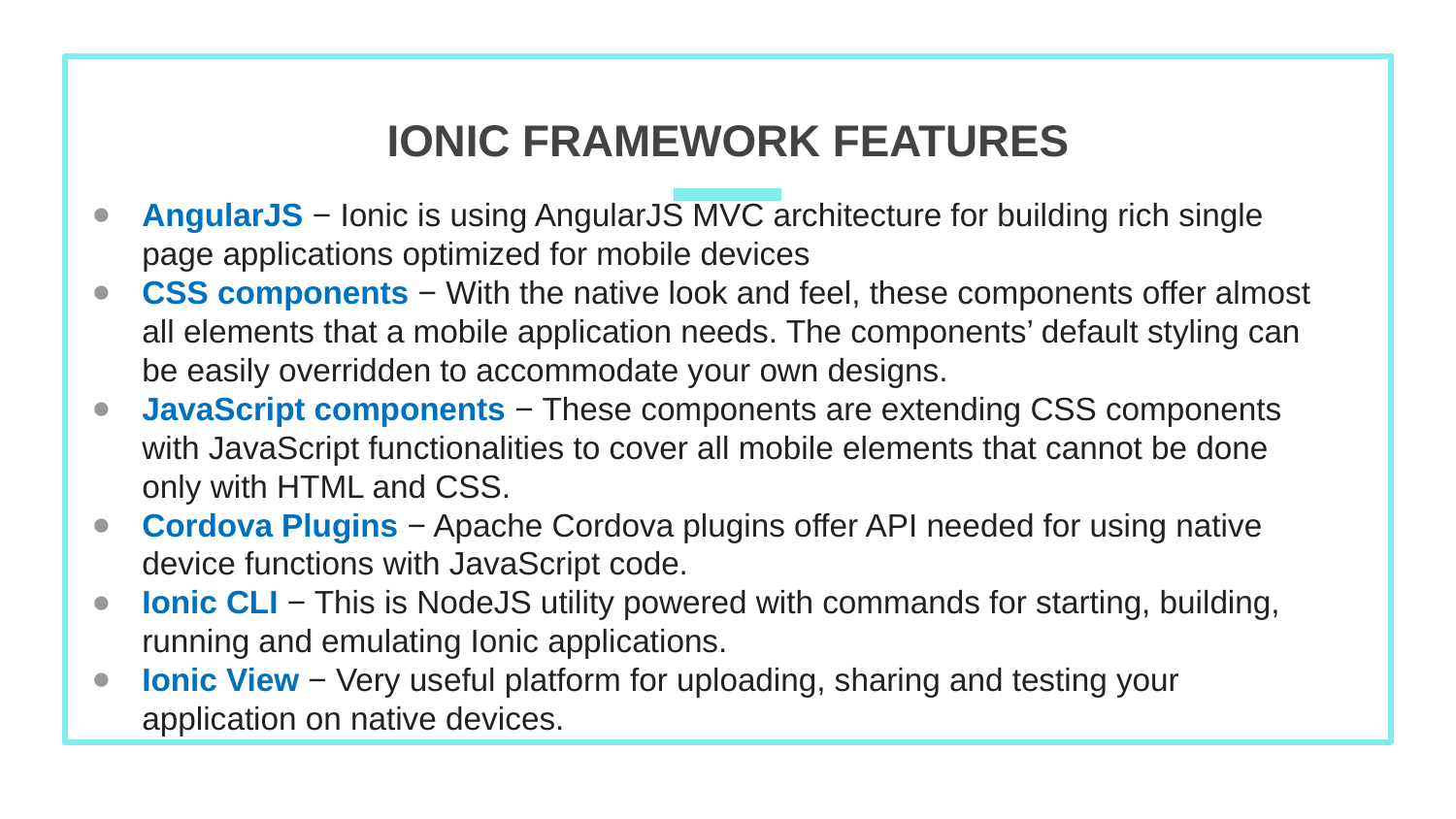

# Ionic framework features
AngularJS − Ionic is using AngularJS MVC architecture for building rich single page applications optimized for mobile devices
CSS components − With the native look and feel, these components offer almost all elements that a mobile application needs. The components’ default styling can be easily overridden to accommodate your own designs.
JavaScript components − These components are extending CSS components with JavaScript functionalities to cover all mobile elements that cannot be done only with HTML and CSS.
Cordova Plugins − Apache Cordova plugins offer API needed for using native device functions with JavaScript code.
Ionic CLI − This is NodeJS utility powered with commands for starting, building, running and emulating Ionic applications.
Ionic View − Very useful platform for uploading, sharing and testing your application on native devices.